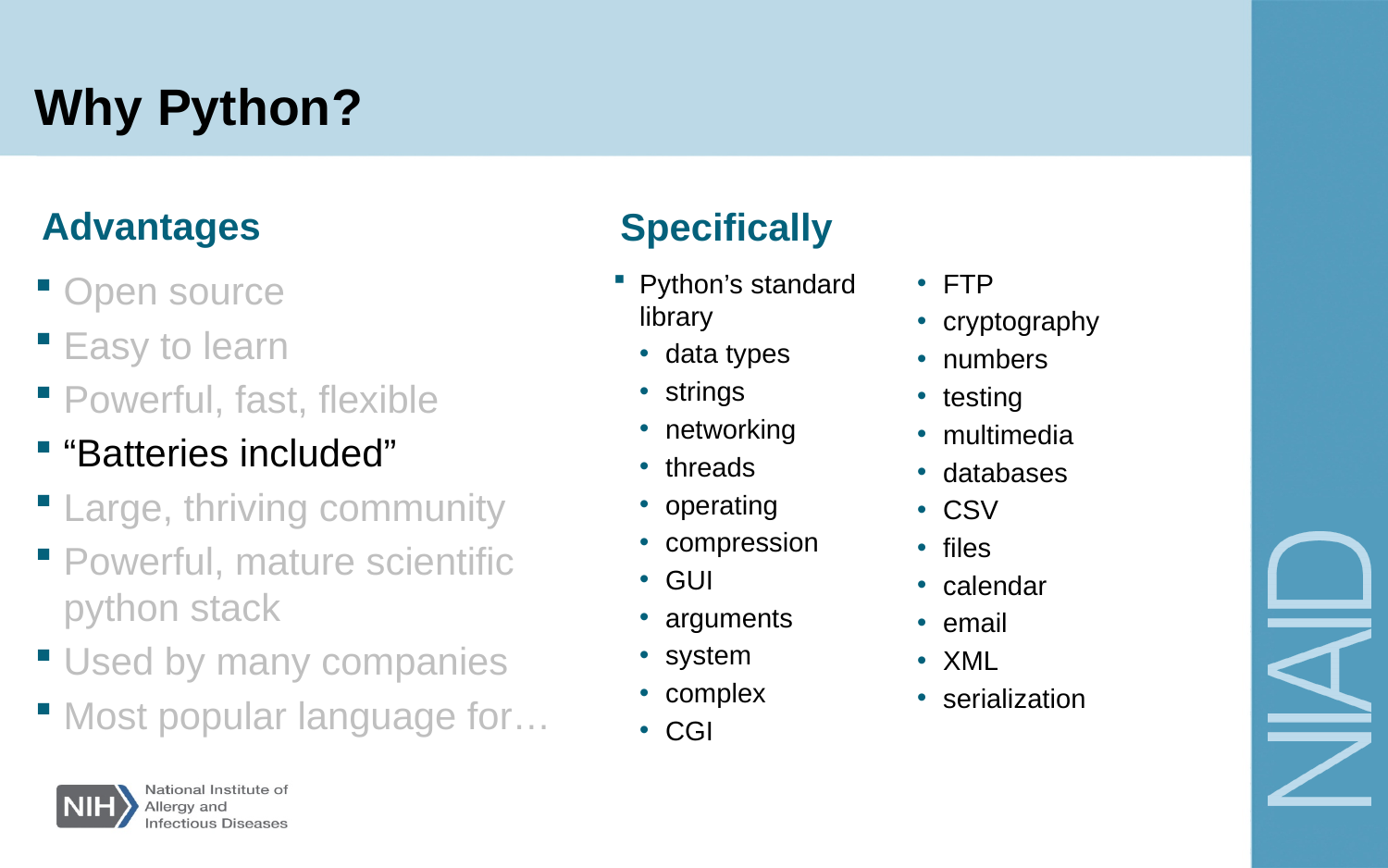

# Why Python?
Advantages
Specifically
Open source
Easy to learn
Powerful, fast, flexible
“Batteries included”
Large, thriving community
Powerful, mature scientific python stack
Used by many companies
Most popular language for…
Python’s standard library
data types
strings
networking
threads
operating
compression
GUI
arguments
system
complex
CGI
FTP
cryptography
numbers
testing
multimedia
databases
CSV
ﬁles
calendar
email
XML
serialization